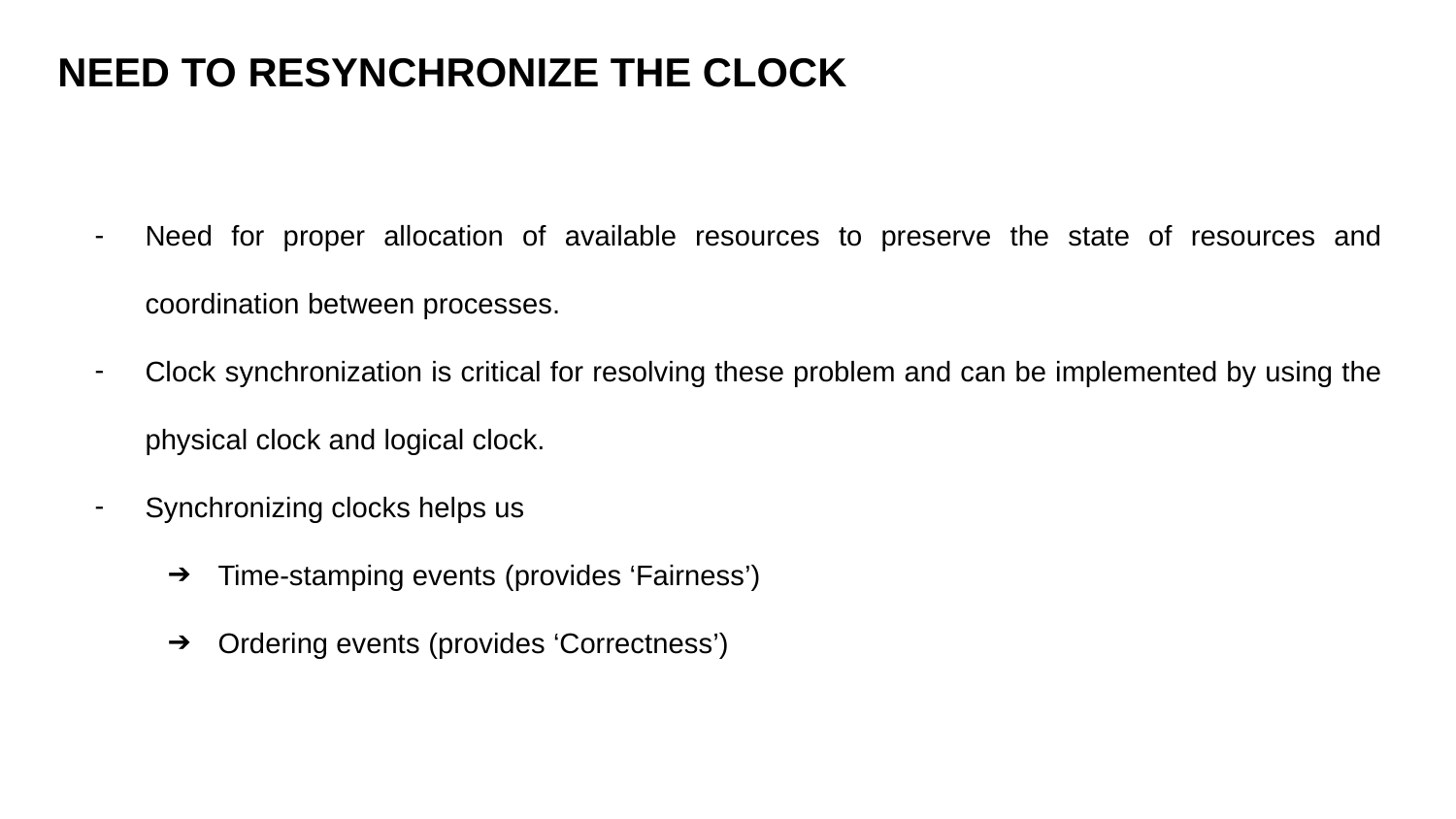

NEED TO RESYNCHRONIZE THE CLOCK
Need for proper allocation of available resources to preserve the state of resources and coordination between processes.
Clock synchronization is critical for resolving these problem and can be implemented by using the physical clock and logical clock.
Synchronizing clocks helps us
Time-stamping events (provides ‘Fairness’)
Ordering events (provides ‘Correctness’)